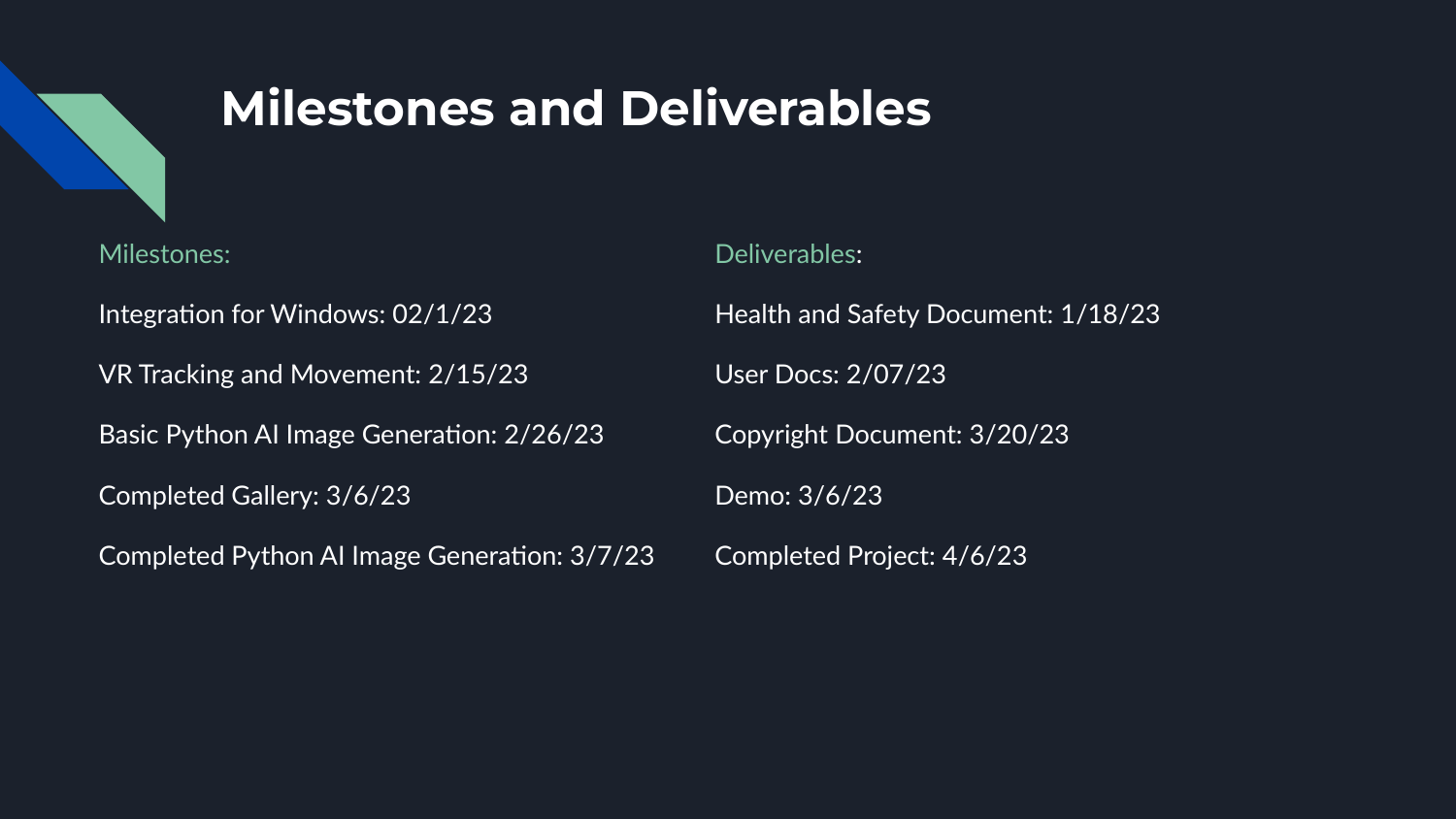

# Milestones and Deliverables
Milestones:
Integration for Windows: 02/1/23
VR Tracking and Movement: 2/15/23
Basic Python AI Image Generation: 2/26/23
Completed Gallery: 3/6/23
Completed Python AI Image Generation: 3/7/23
Deliverables:
Health and Safety Document: 1/18/23
User Docs: 2/07/23
Copyright Document: 3/20/23
Demo: 3/6/23
Completed Project: 4/6/23